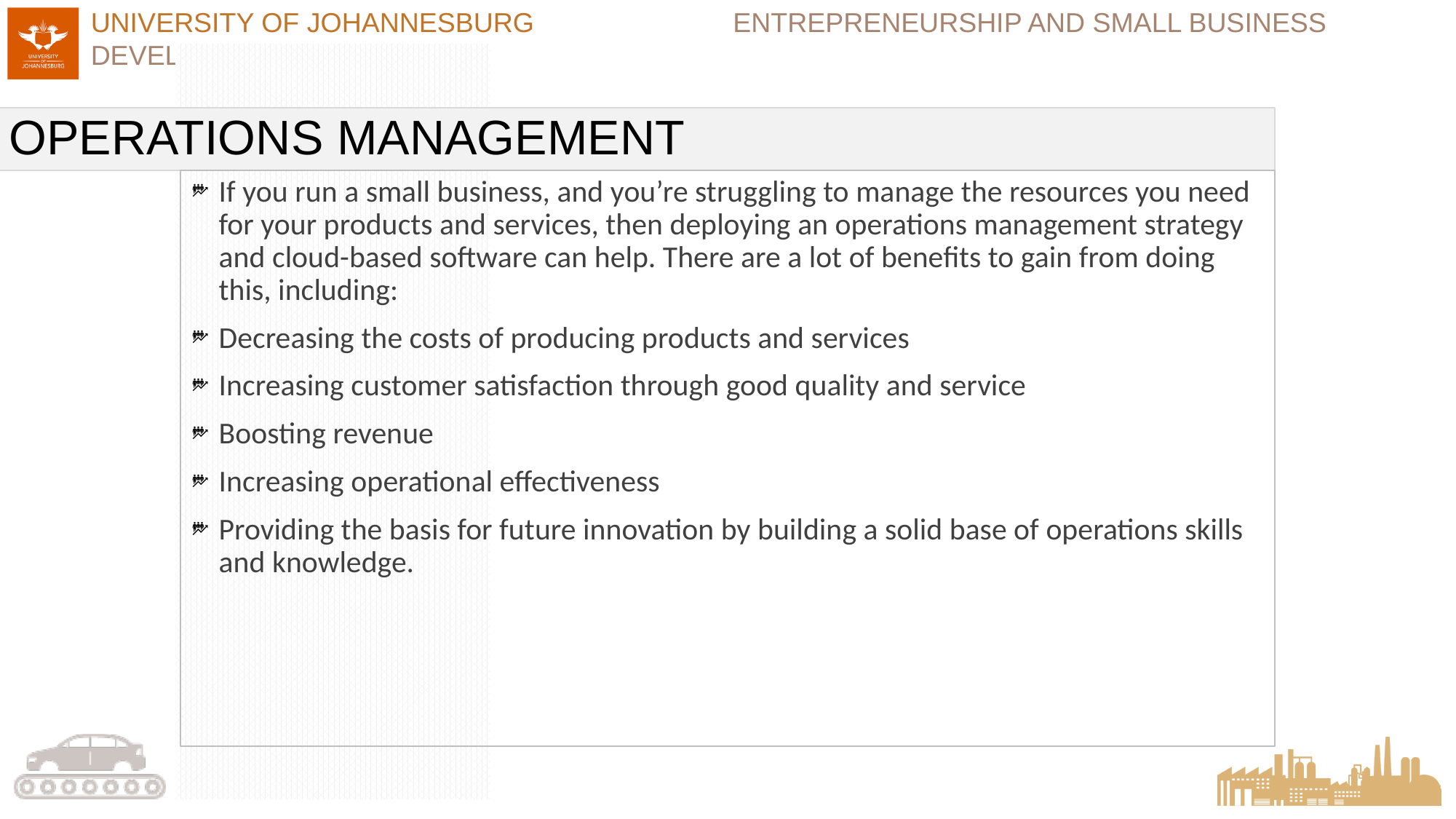

# OPERATIONS MANAGEMENT
If you run a small business, and you’re struggling to manage the resources you need for your products and services, then deploying an operations management strategy and cloud-based software can help. There are a lot of benefits to gain from doing this, including:
Decreasing the costs of producing products and services
Increasing customer satisfaction through good quality and service
Boosting revenue
Increasing operational effectiveness
Providing the basis for future innovation by building a solid base of operations skills and knowledge.